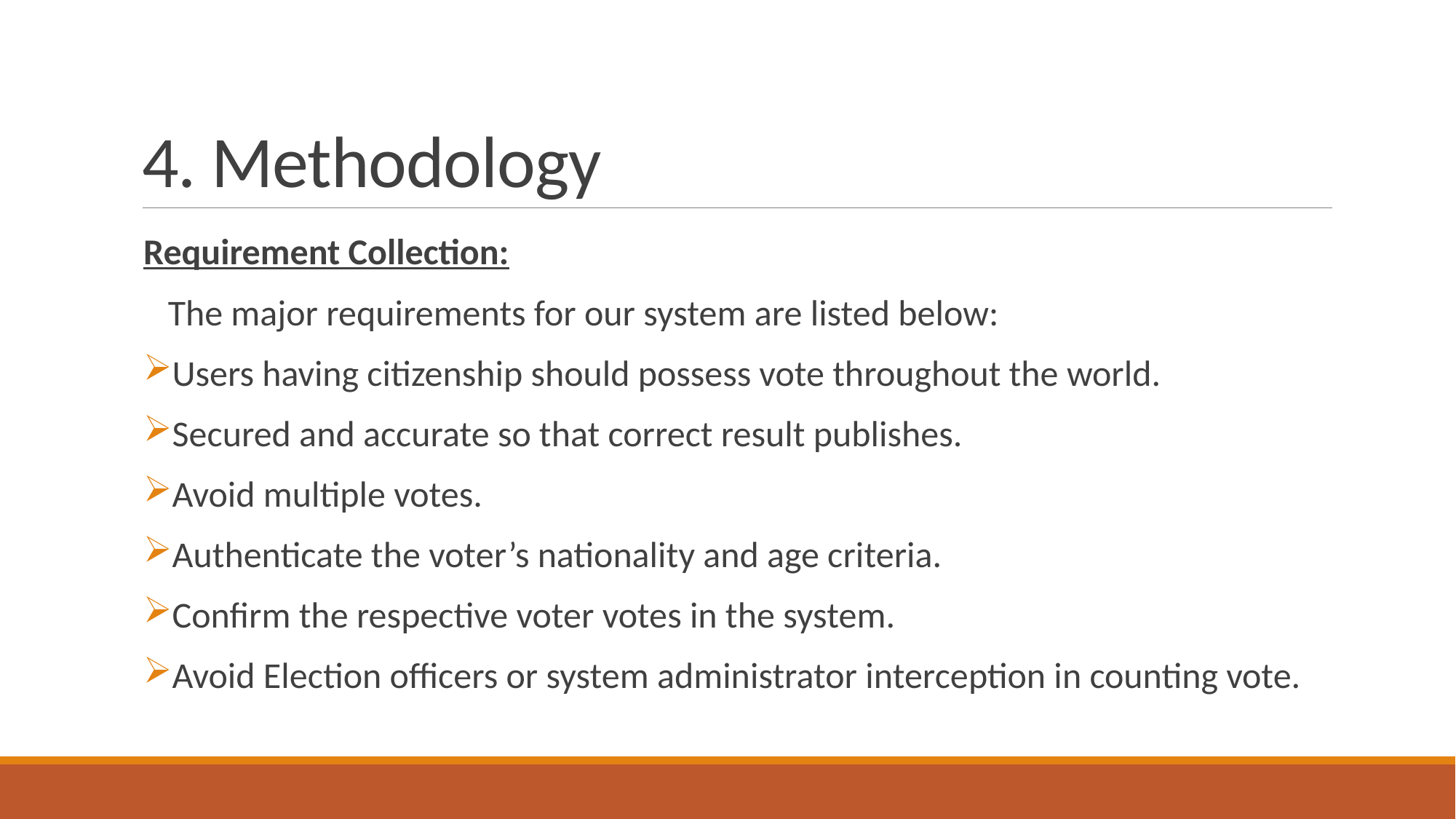

# 4. Methodology
Requirement Collection:
   The major requirements for our system are listed below:
Users having citizenship should possess vote throughout the world.
Secured and accurate so that correct result publishes.
Avoid multiple votes.
Authenticate the voter’s nationality and age criteria.
Confirm the respective voter votes in the system.
Avoid Election officers or system administrator interception in counting vote.